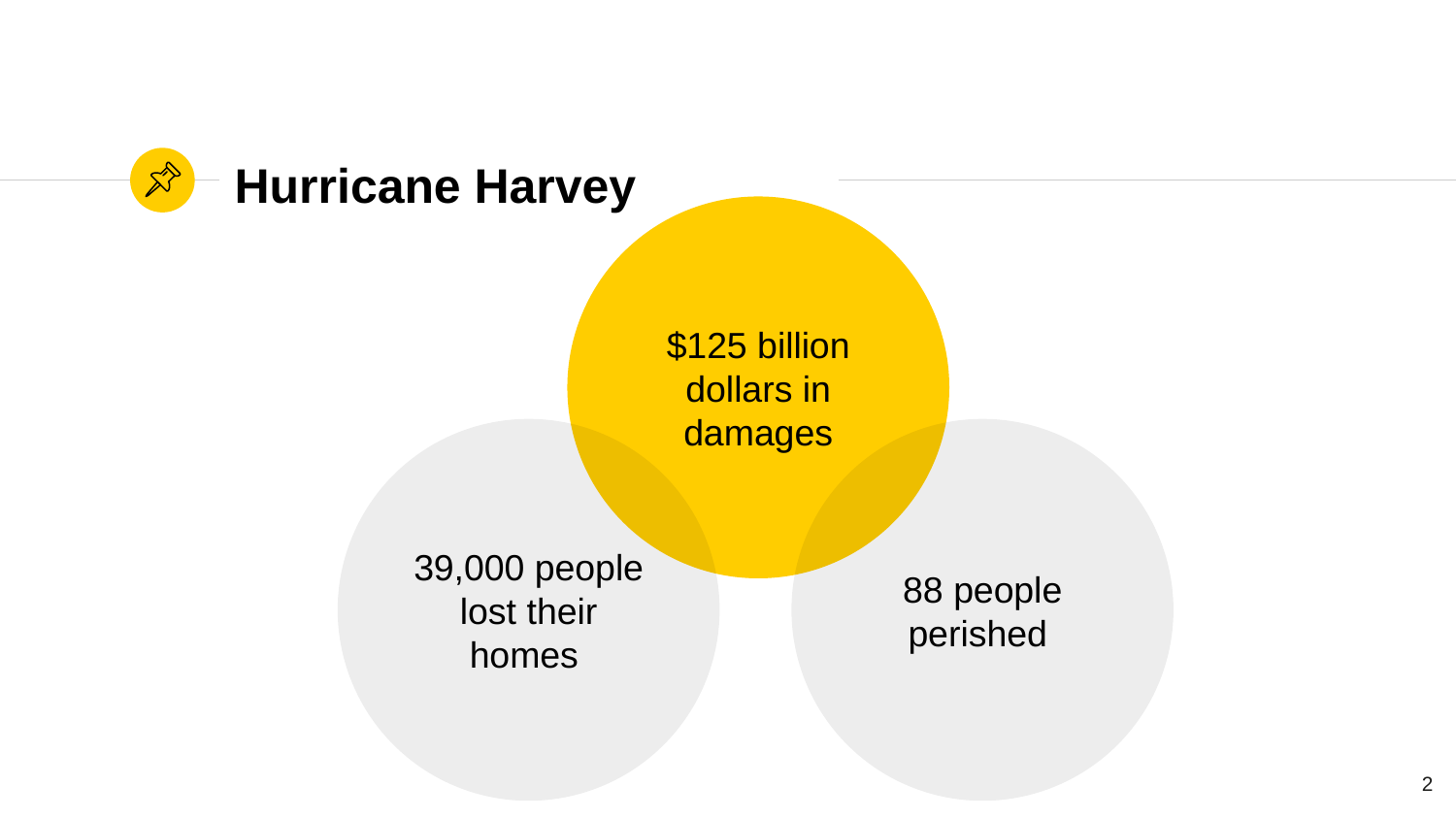

# Hurricane Harvey

$125 billion dollars in damages
39,000 people lost their homes
88 people perished
2